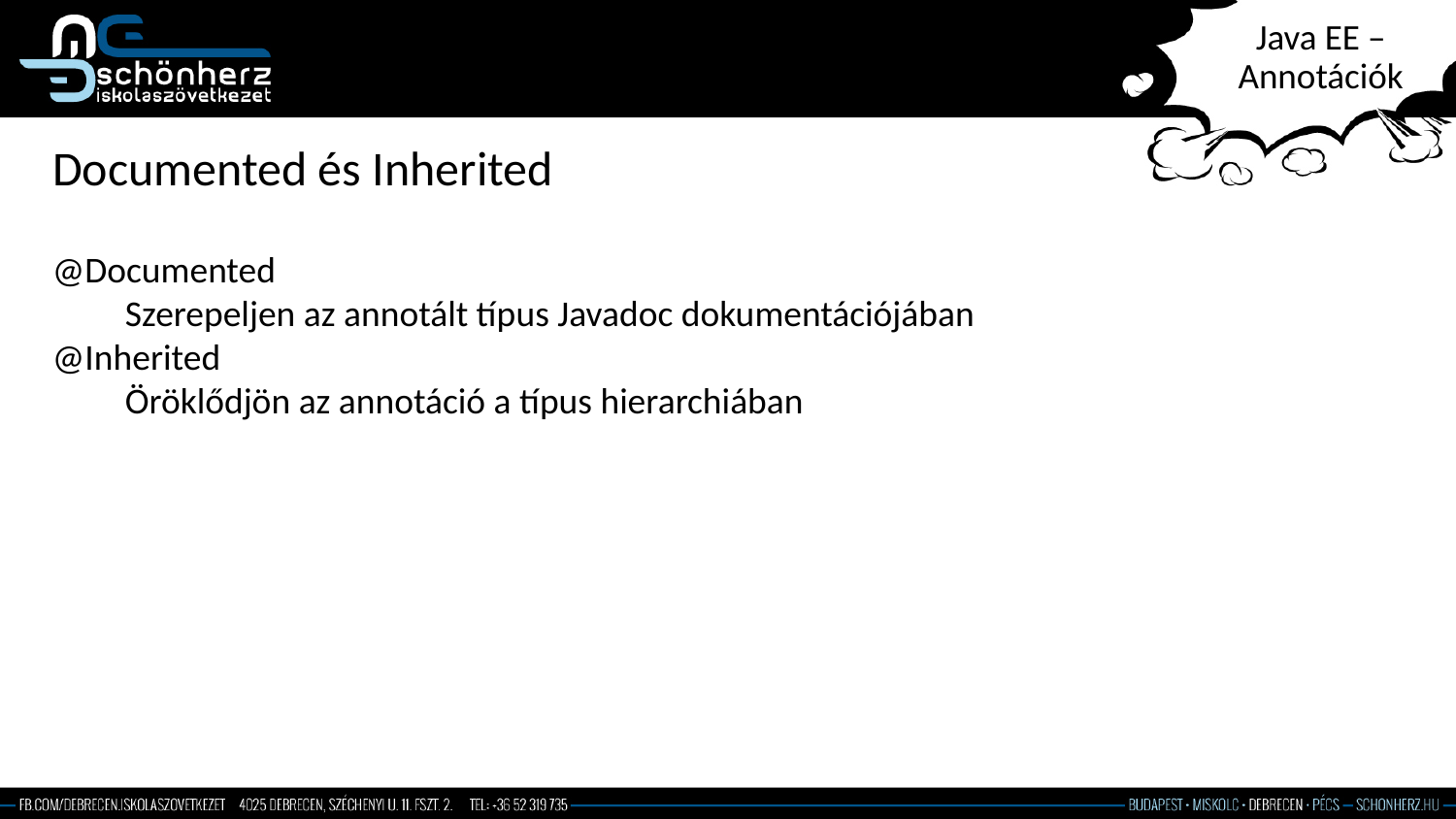

# Java EE – Annotációk
Documented és Inherited
@Documented
Szerepeljen az annotált típus Javadoc dokumentációjában
@Inherited
Öröklődjön az annotáció a típus hierarchiában